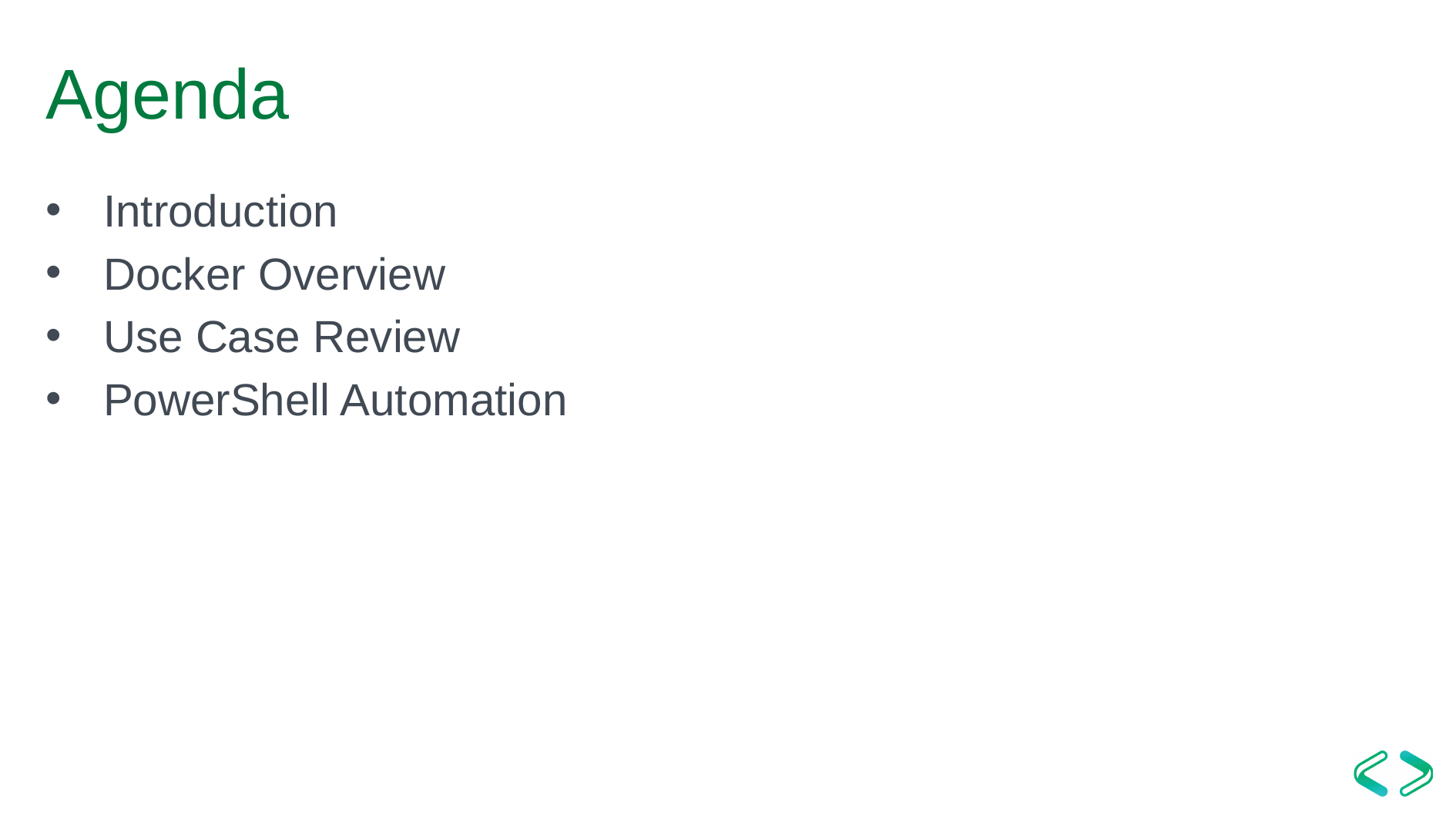

# Agenda
Introduction
Docker Overview
Use Case Review
PowerShell Automation